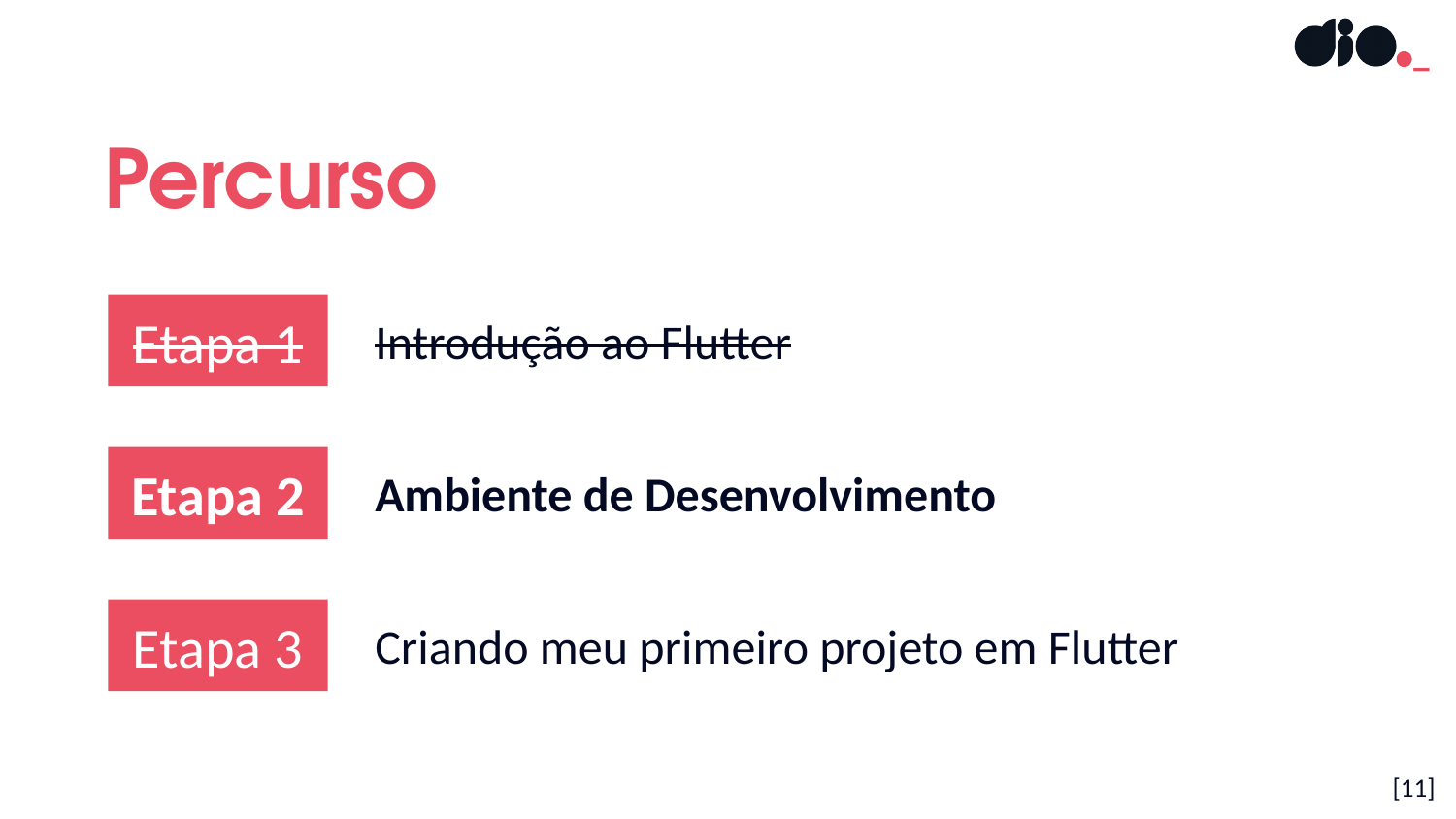

Percurso
Etapa 1
Introdução ao Flutter
Etapa 2
Ambiente de Desenvolvimento
Etapa 3
Criando meu primeiro projeto em Flutter
[11]